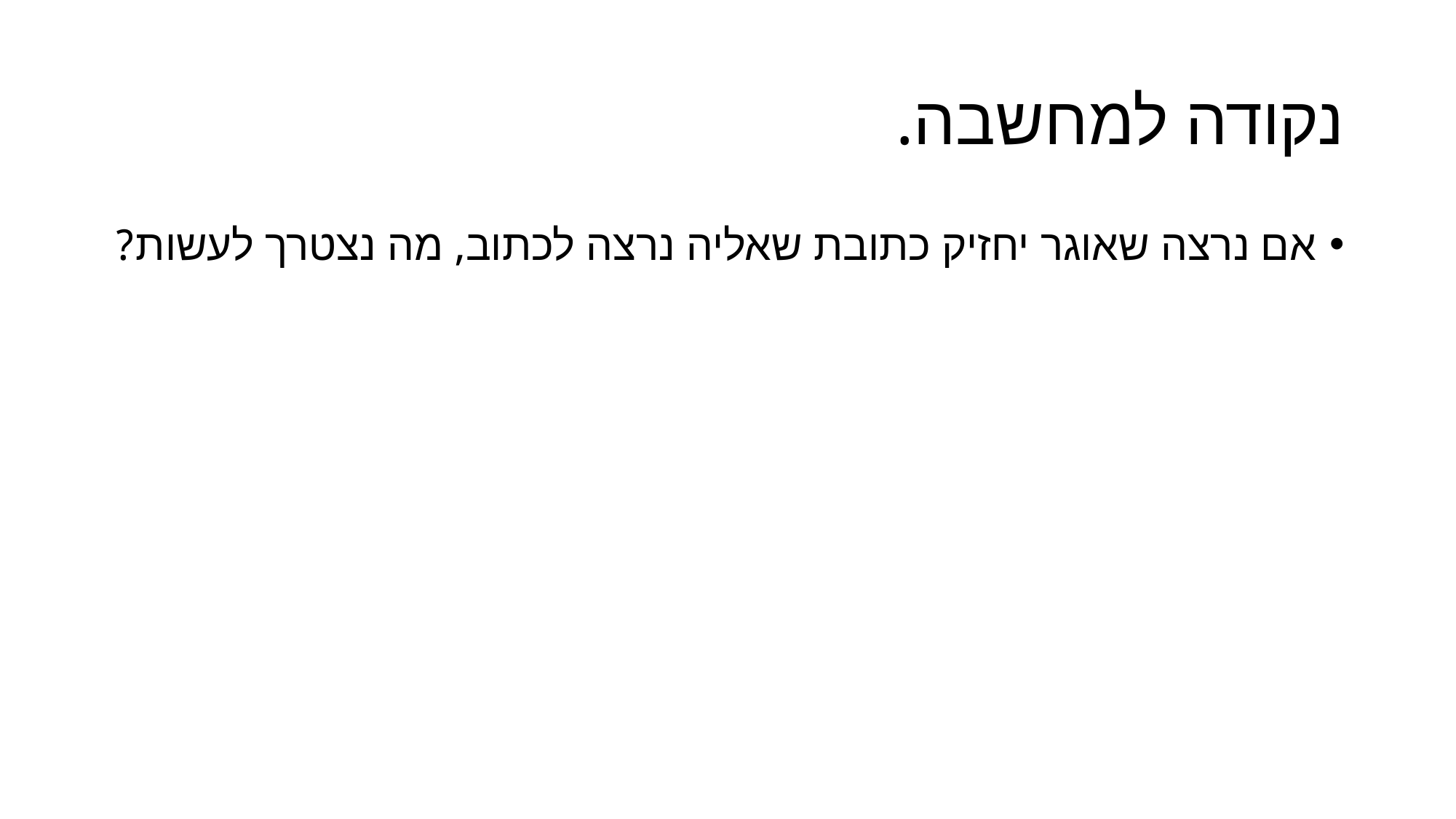

# נקודה למחשבה.
אם נרצה שאוגר יחזיק כתובת שאליה נרצה לכתוב, מה נצטרך לעשות?